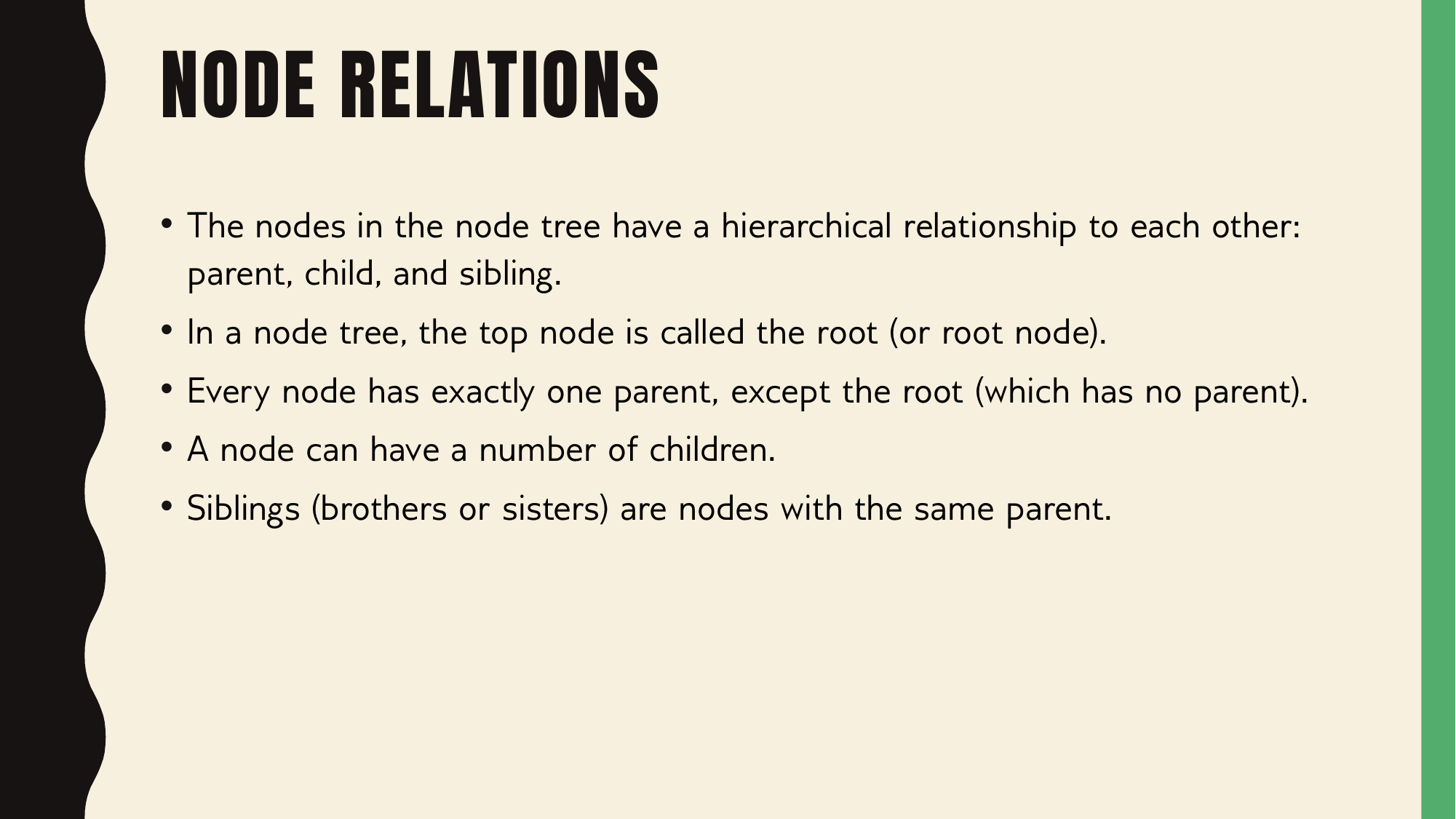

# Node relations
The nodes in the node tree have a hierarchical relationship to each other: parent, child, and sibling.
In a node tree, the top node is called the root (or root node).
Every node has exactly one parent, except the root (which has no parent).
A node can have a number of children.
Siblings (brothers or sisters) are nodes with the same parent.